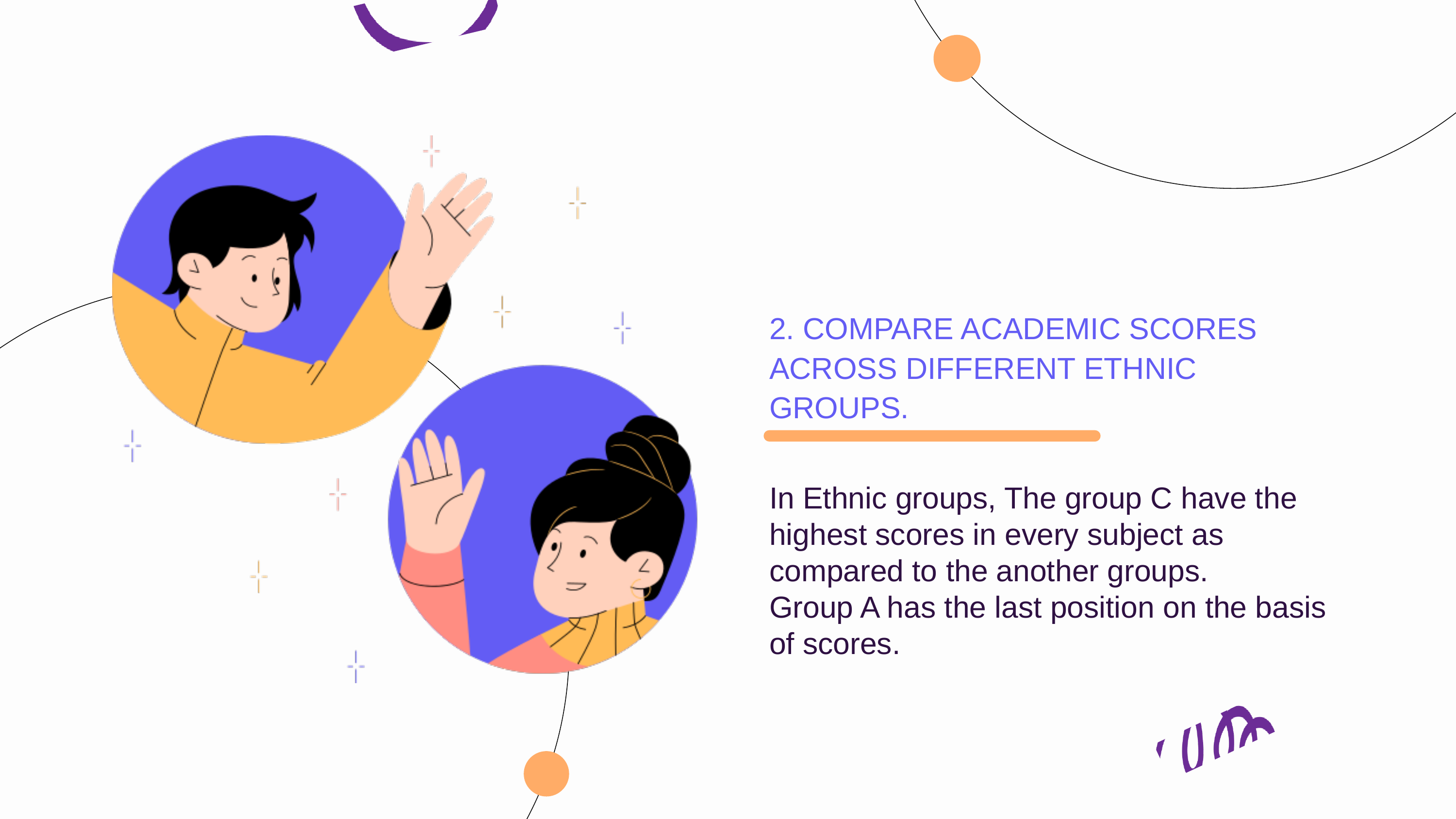

2. COMPARE ACADEMIC SCORES ACROSS DIFFERENT ETHNIC GROUPS.

In Ethnic groups, The group C have the highest scores in every subject as compared to the another groups.
Group A has the last position on the basis of scores.